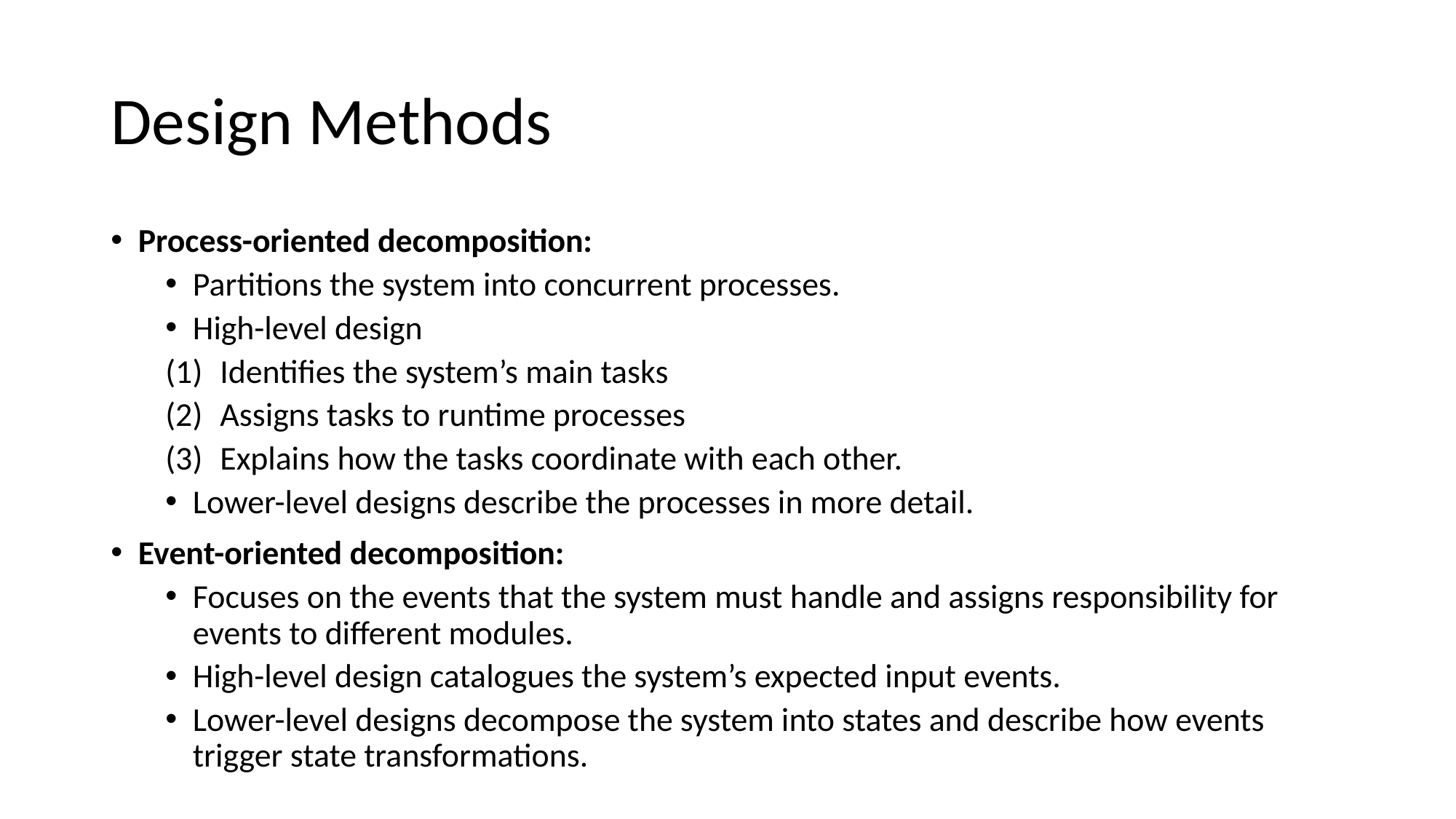

# Design Methods
Process-oriented decomposition:
Partitions the system into concurrent processes.
High-level design
Identifies the system’s main tasks
Assigns tasks to runtime processes
Explains how the tasks coordinate with each other.
Lower-level designs describe the processes in more detail.
Event-oriented decomposition:
Focuses on the events that the system must handle and assigns responsibility for events to different modules.
High-level design catalogues the system’s expected input events.
Lower-level designs decompose the system into states and describe how events trigger state transformations.